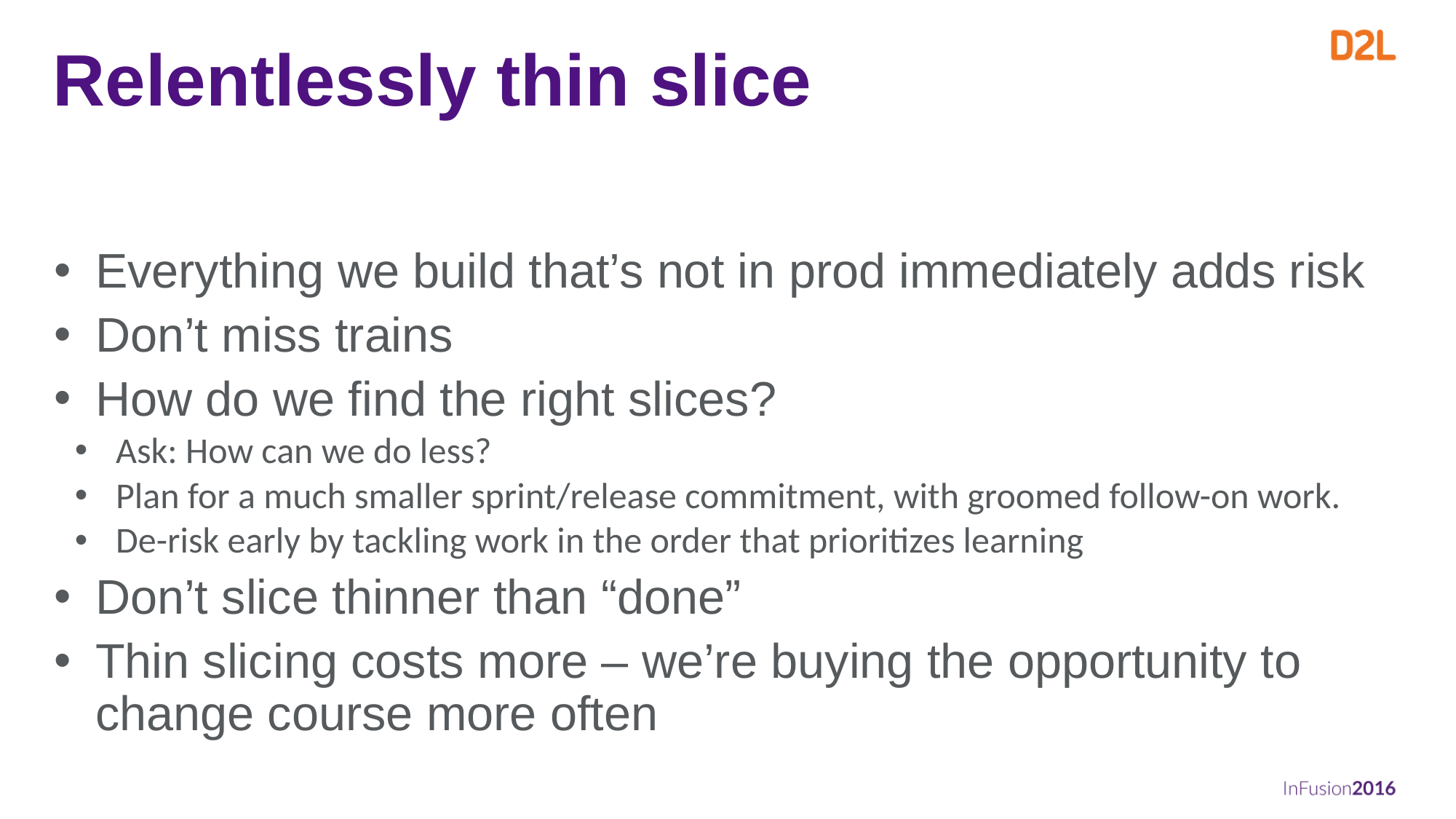

# Relentlessly thin slice
Everything we build that’s not in prod immediately adds risk
Don’t miss trains
How do we find the right slices?
Ask: How can we do less?
Plan for a much smaller sprint/release commitment, with groomed follow-on work.
De-risk early by tackling work in the order that prioritizes learning
Don’t slice thinner than “done”
Thin slicing costs more – we’re buying the opportunity to change course more often